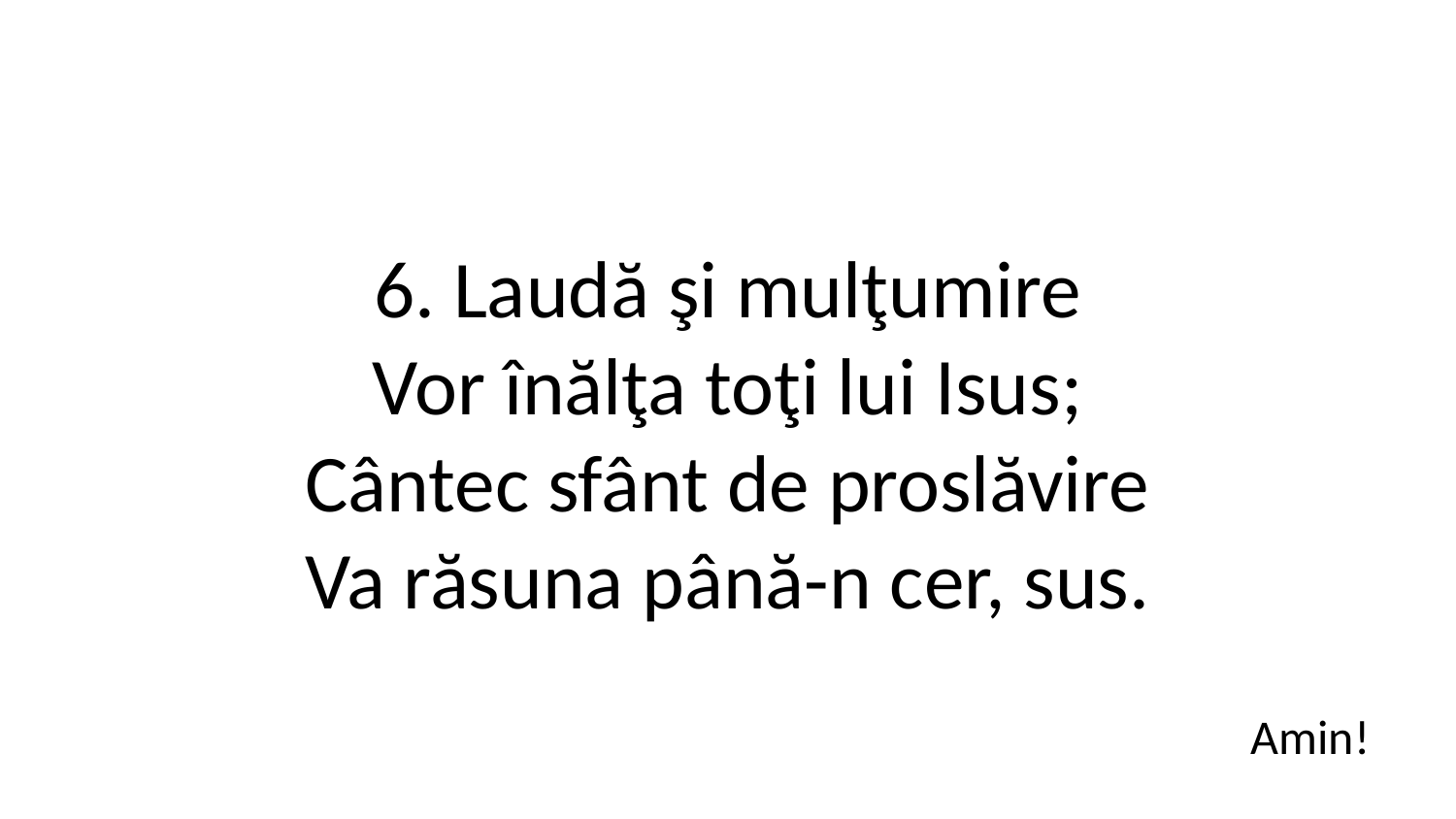

6. Laudă şi mulţumire
Vor înălţa toţi lui Isus;
Cântec sfânt de proslăvire
Va răsuna până-n cer, sus.

Amin!